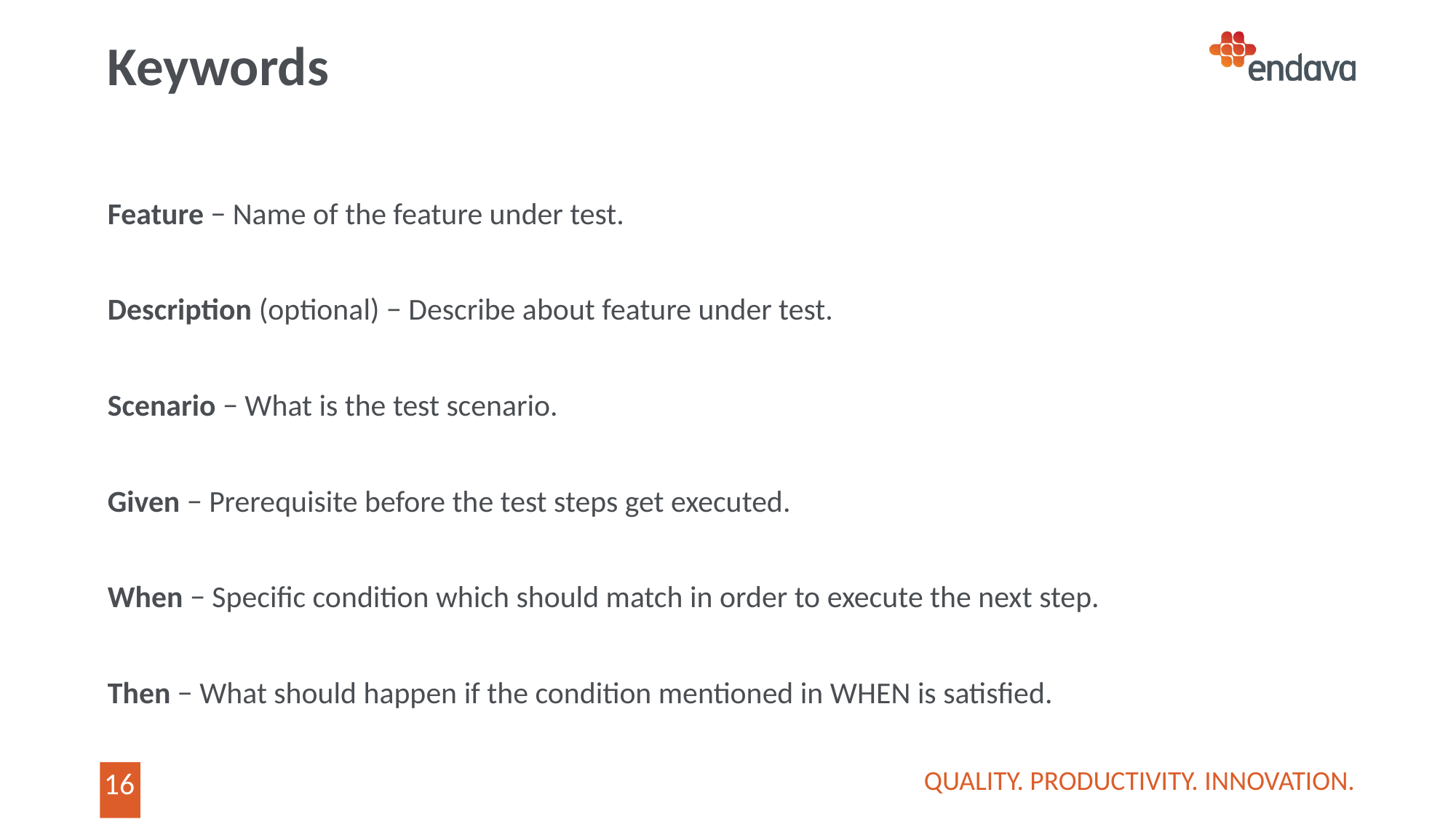

# Keywords
Feature − Name of the feature under test.

Description (optional) − Describe about feature under test.

Scenario − What is the test scenario.

Given − Prerequisite before the test steps get executed.

When − Specific condition which should match in order to execute the next step.

Then − What should happen if the condition mentioned in WHEN is satisfied.

QUALITY. PRODUCTIVITY. INNOVATION.